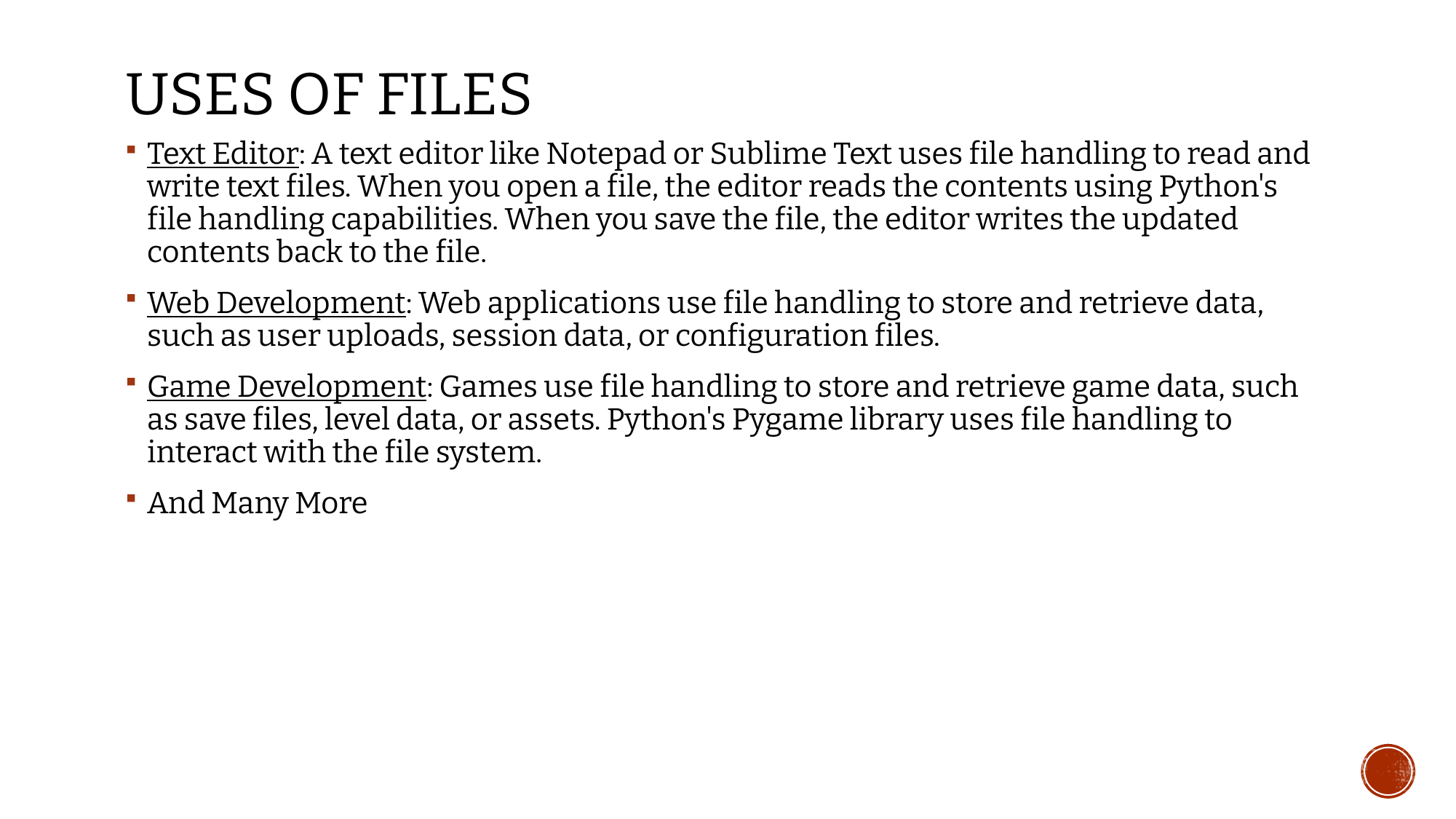

# Uses of files
Text Editor: A text editor like Notepad or Sublime Text uses file handling to read and write text files. When you open a file, the editor reads the contents using Python's file handling capabilities. When you save the file, the editor writes the updated contents back to the file.
Web Development: Web applications use file handling to store and retrieve data, such as user uploads, session data, or configuration files.
Game Development: Games use file handling to store and retrieve game data, such as save files, level data, or assets. Python's Pygame library uses file handling to interact with the file system.
And Many More